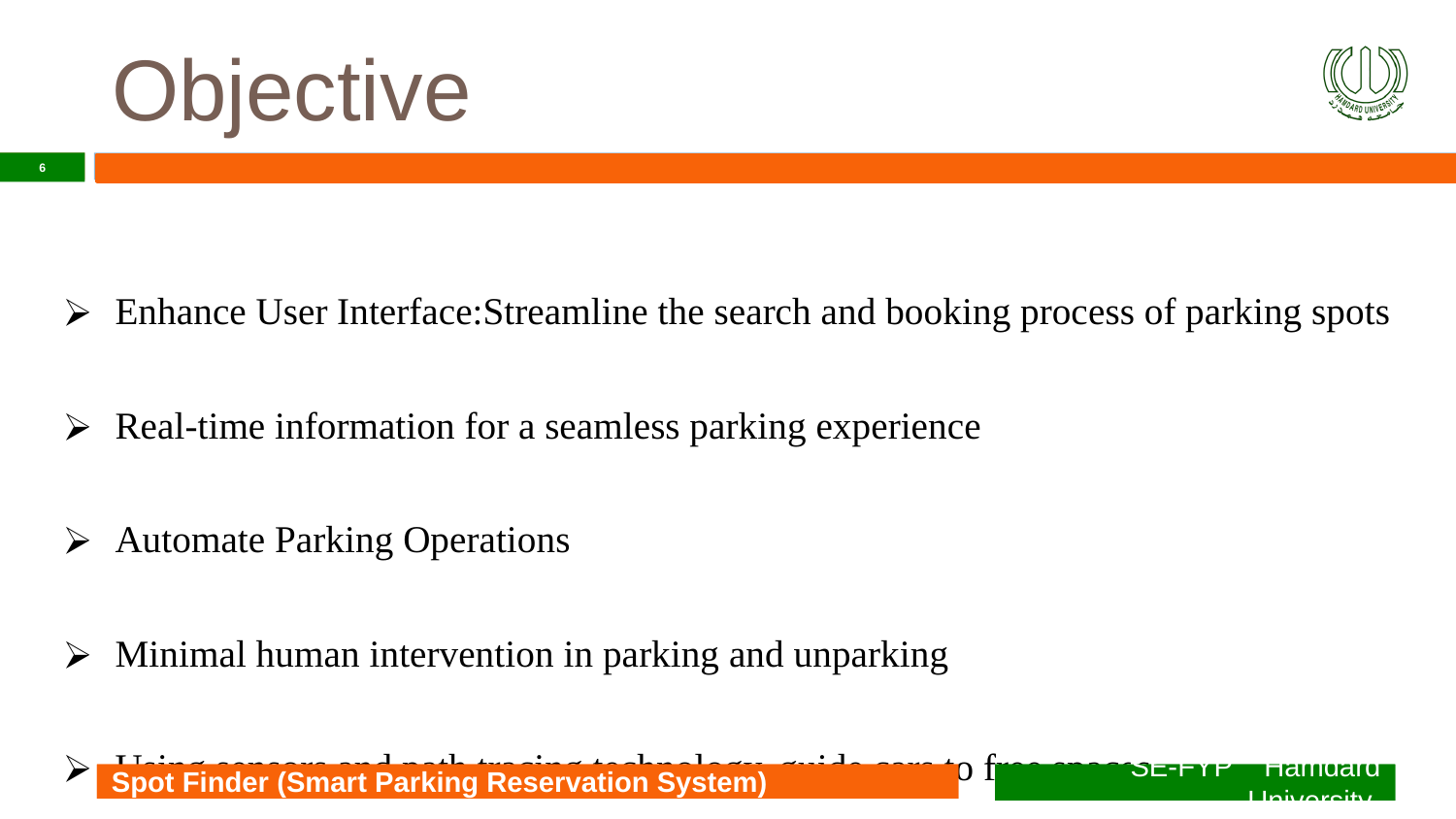

# Objective
6
Enhance User Interface:Streamline the search and booking process of parking spots
Real-time information for a seamless parking experience
Automate Parking Operations
Minimal human intervention in parking and unparking
Using sensors and path tracing technology, guide cars to free spaces
Project Name Here
Spot Finder (Smart Parking Reservation System)
CS-FYP    Hamdard University
SE-FYP    Hamdard University